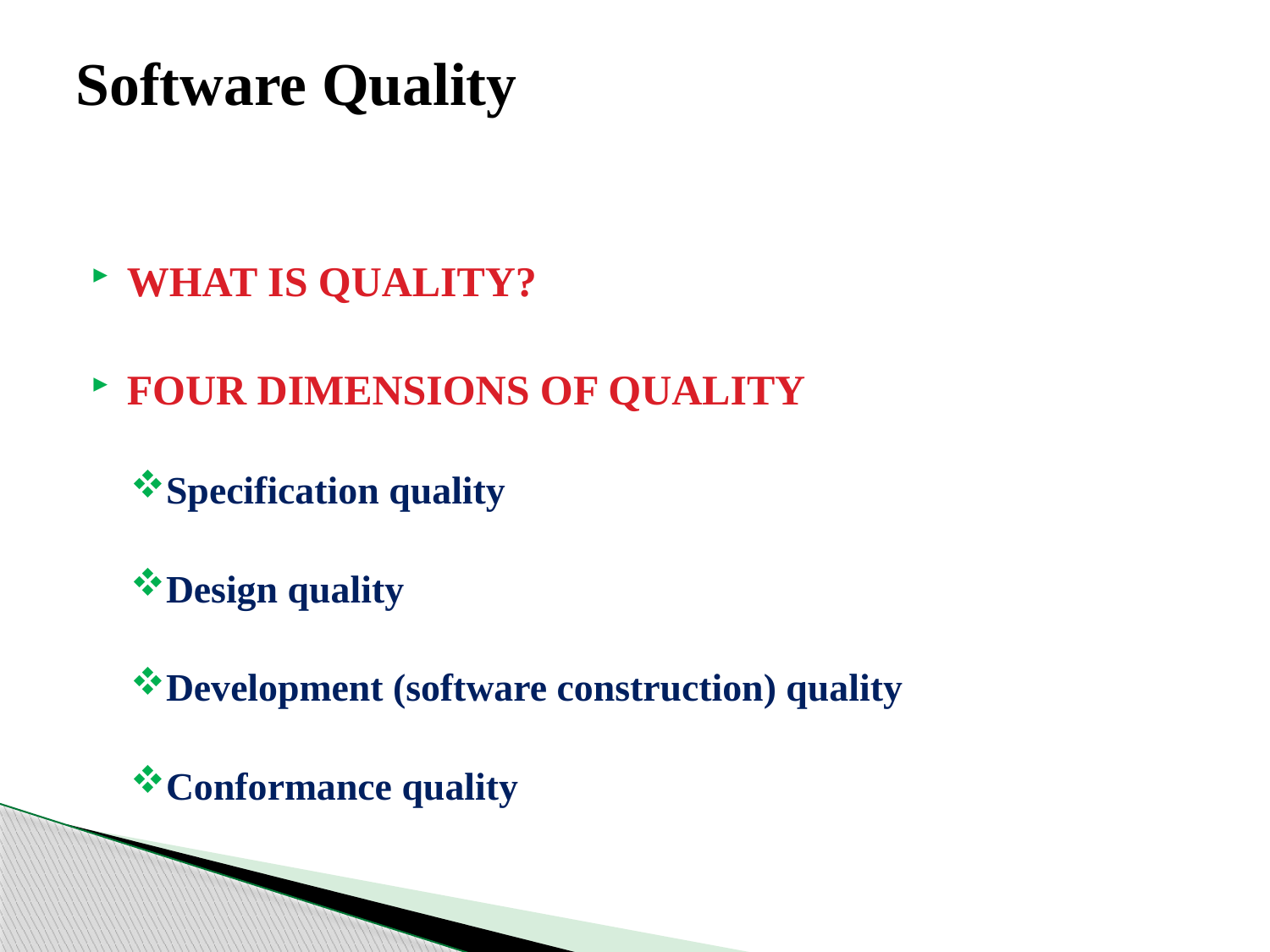

# Software Quality
WHAT IS QUALITY?
FOUR DIMENSIONS OF QUALITY
Specification quality
Design quality
Development (software construction) quality
Conformance quality